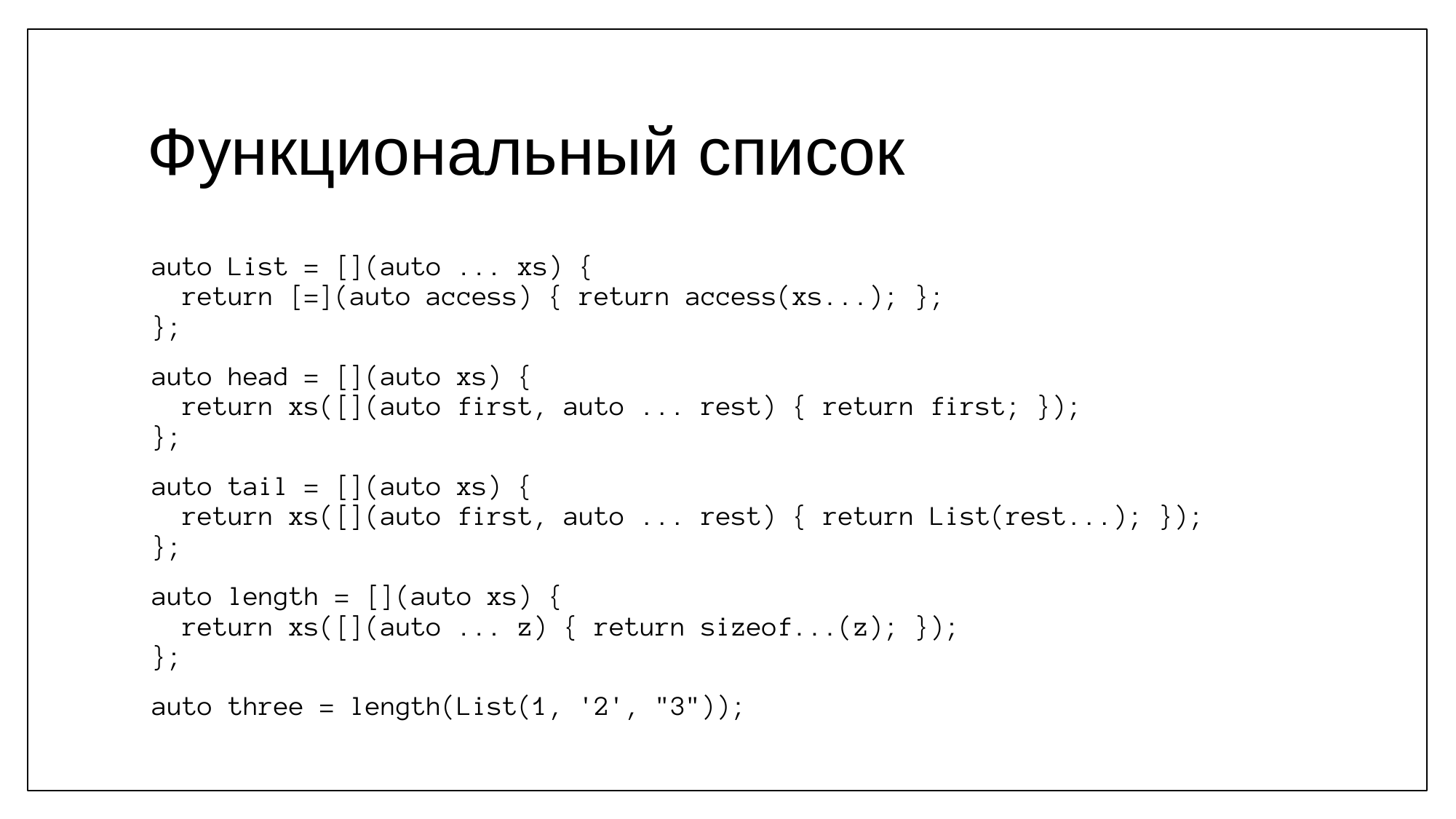

# Функциональный список
auto List = [](auto ... xs) {
  return [=](auto access) { return access(xs...); };
};
auto head = [](auto xs) {
  return xs([](auto first, auto ... rest) { return first; });
};
auto tail = [](auto xs) {
  return xs([](auto first, auto ... rest) { return List(rest...); });
};
auto length = [](auto xs) {
  return xs([](auto ... z) { return sizeof...(z); });
};
auto three = length(List(1, '2', "3"));